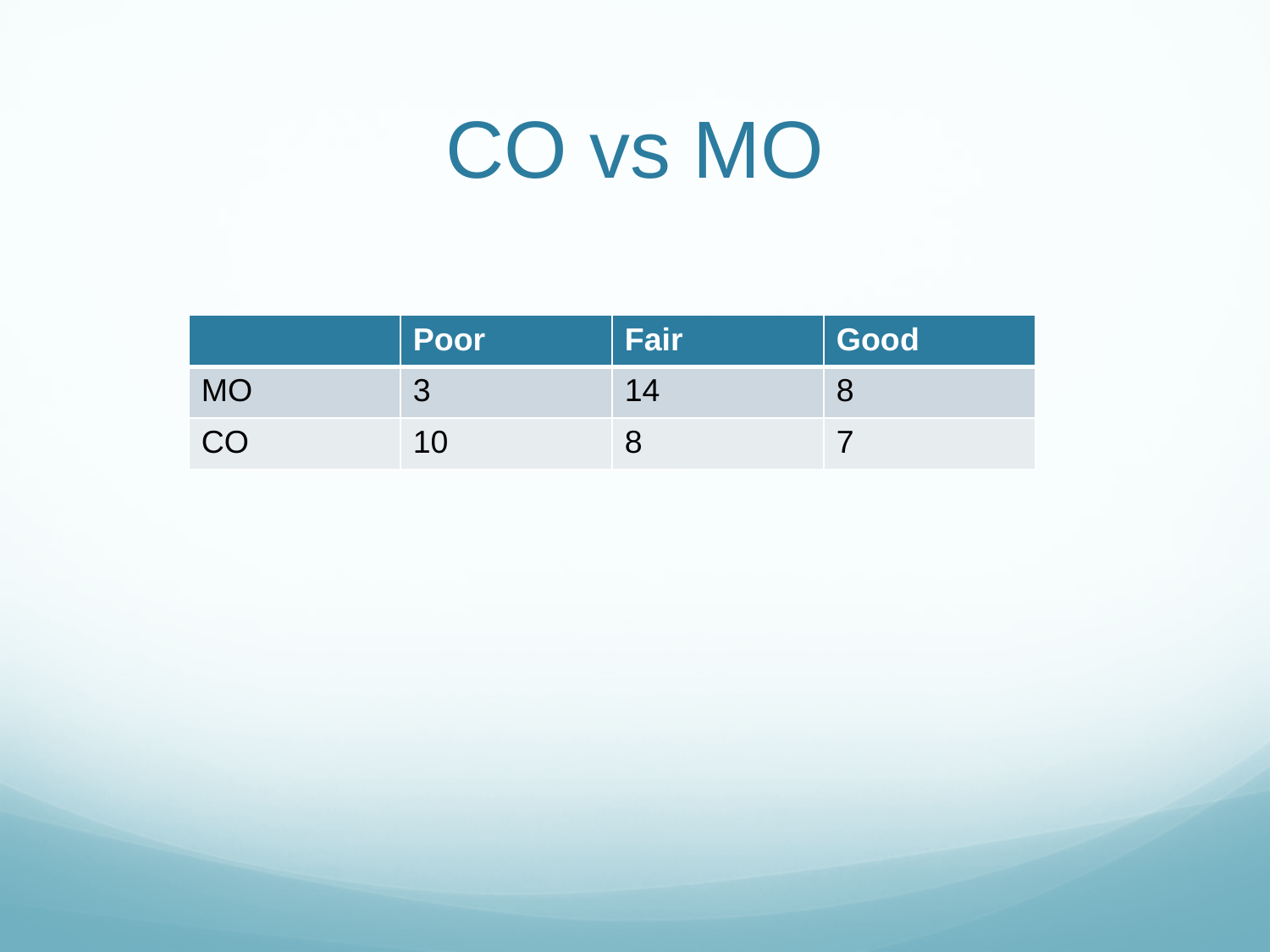

# CO vs MO

|  | Poor | Fair | Good |
| --- | --- | --- | --- |
| MO | 3 | 14 | 8 |
| CO | 10 | 8 | 7 |